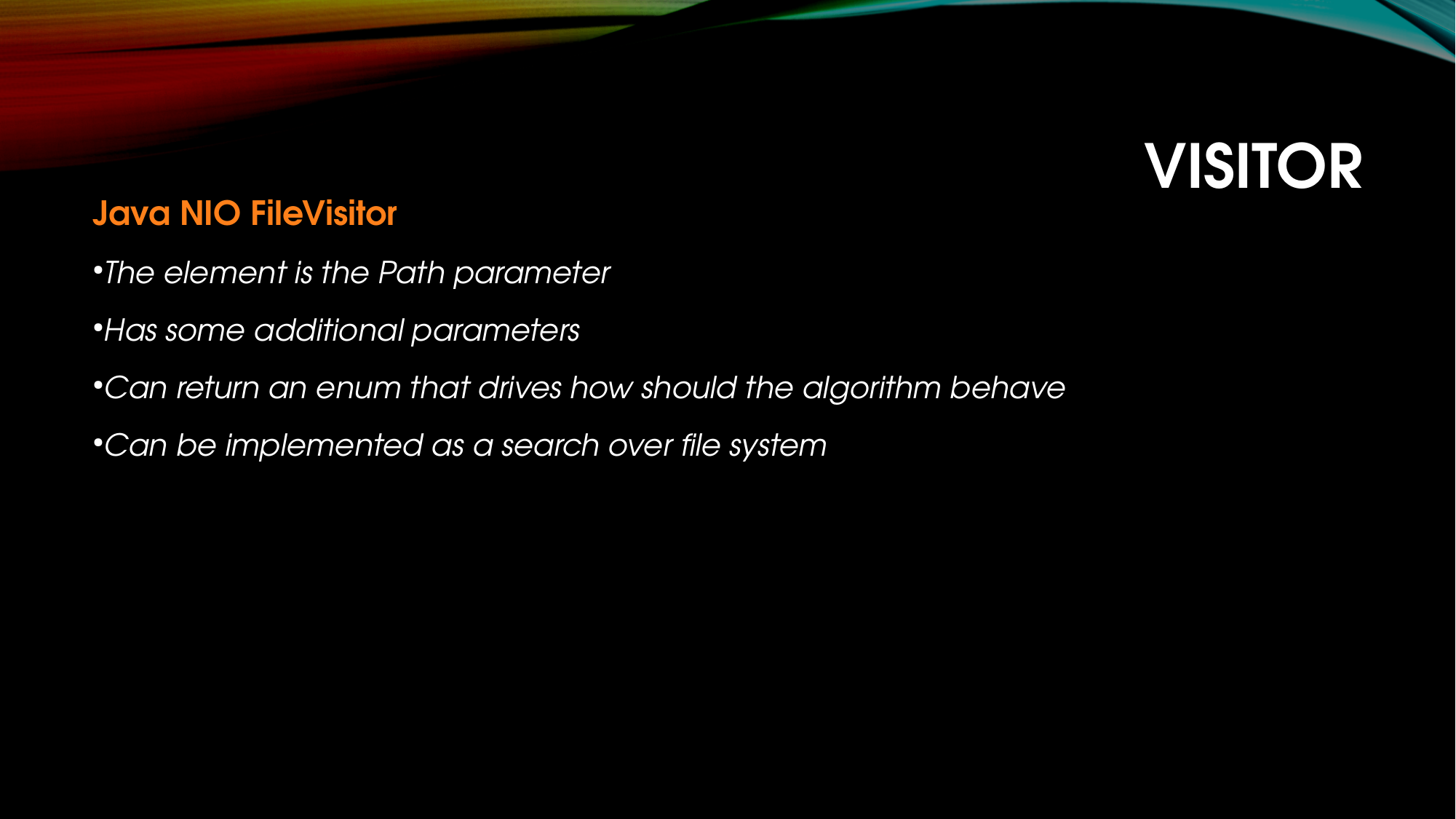

VISITOR
Java NIO FileVisitor
The element is the Path parameter
Has some additional parameters
Can return an enum that drives how should the algorithm behave
Can be implemented as a search over file system